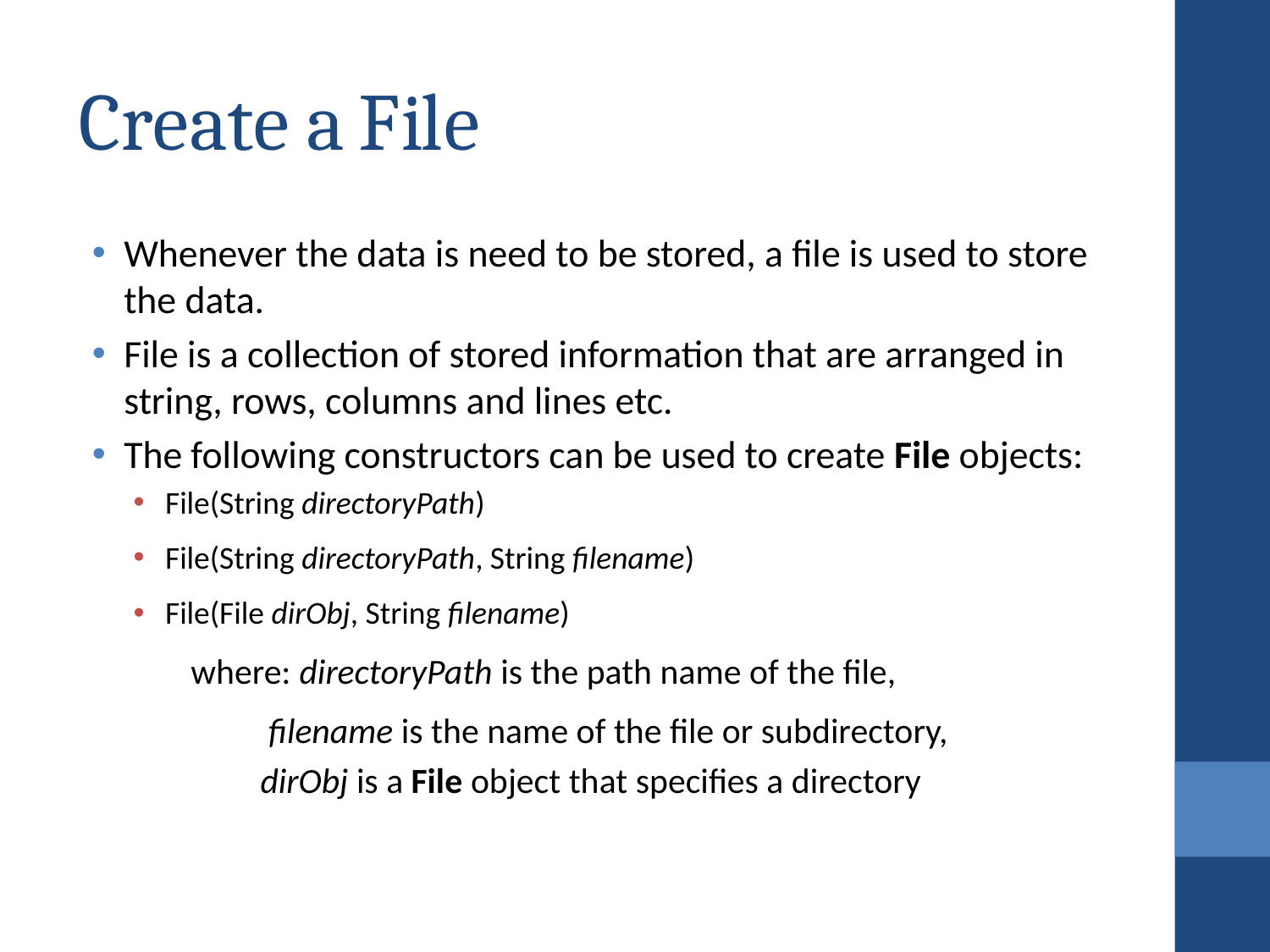

# Create a File
Whenever the data is need to be stored, a file is used to store the data.
File is a collection of stored information that are arranged in string, rows, columns and lines etc.
The following constructors can be used to create File objects:
File(String directoryPath)
File(String directoryPath, String filename)
File(File dirObj, String filename)
        where: directoryPath is the path name of the file,
	 filename is the name of the file or subdirectory,
	dirObj is a File object that specifies a directory